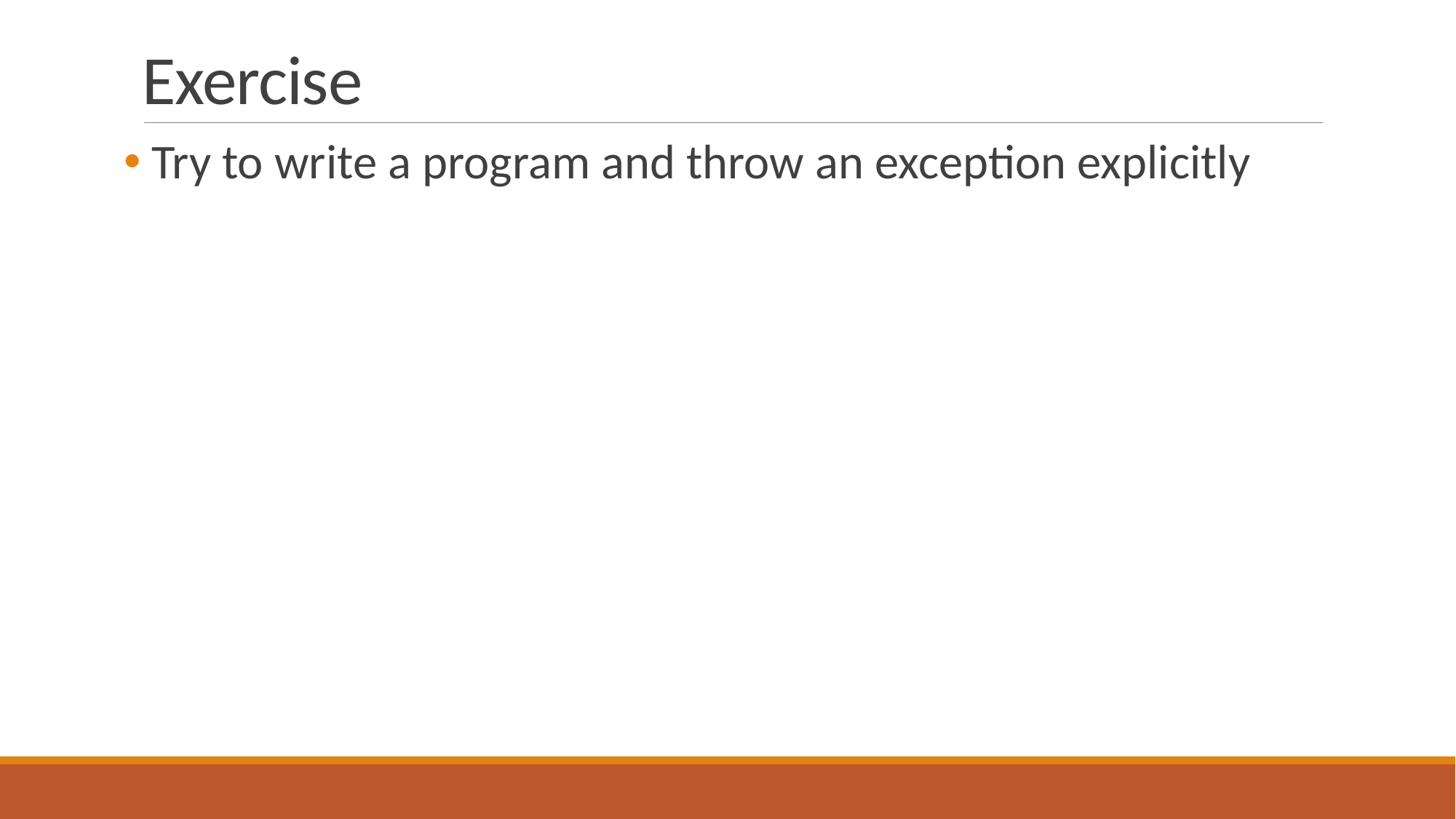

# Exercise
 Try to write a program and throw an exception explicitly
29